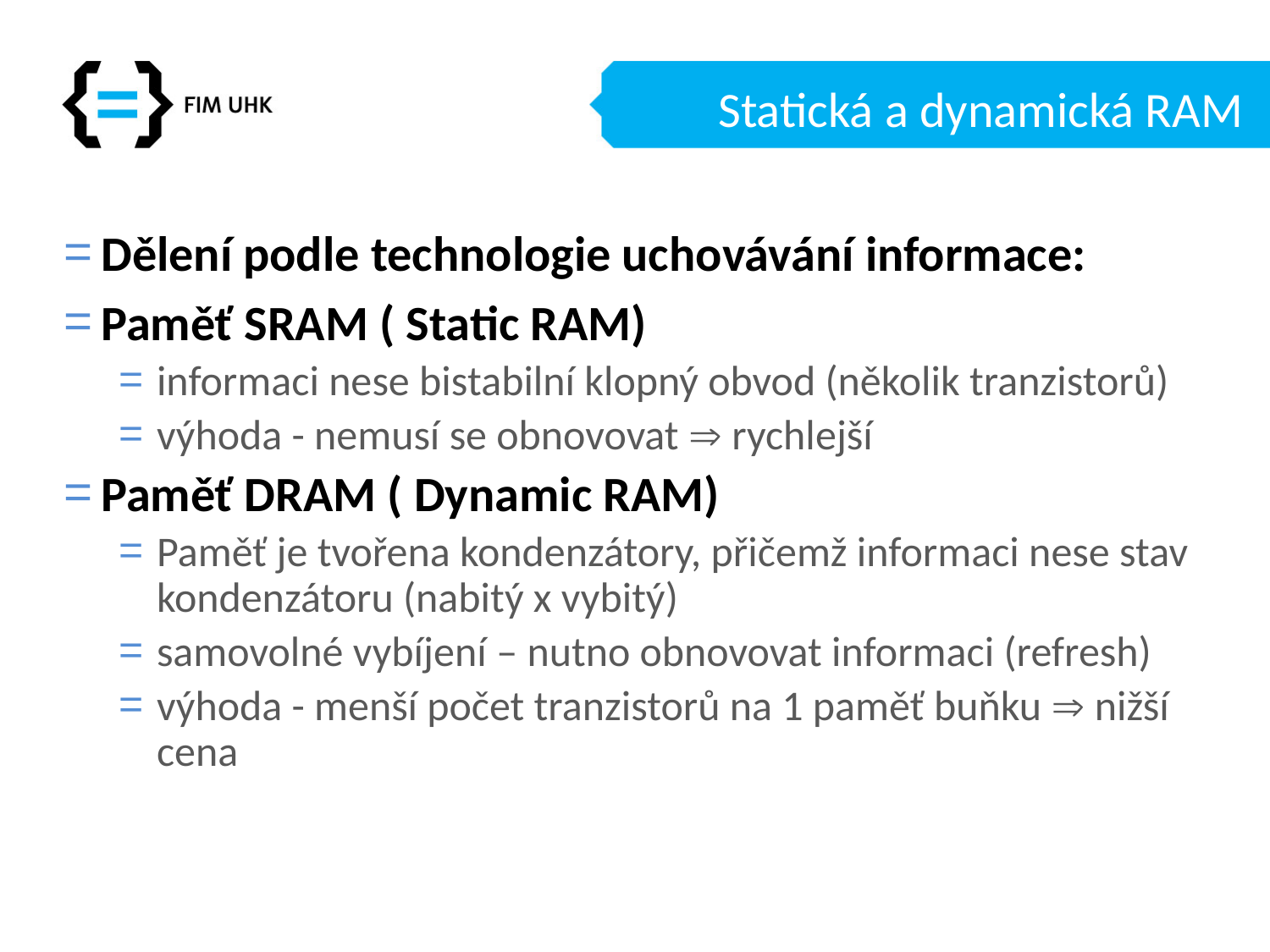

# Statická a dynamická RAM
Dělení podle technologie uchovávání informace:
Paměť SRAM ( Static RAM)
informaci nese bistabilní klopný obvod (několik tranzistorů)
výhoda - nemusí se obnovovat ⇒ rychlejší
Paměť DRAM ( Dynamic RAM)
Paměť je tvořena kondenzátory, přičemž informaci nese stav kondenzátoru (nabitý x vybitý)
samovolné vybíjení – nutno obnovovat informaci (refresh)
výhoda - menší počet tranzistorů na 1 paměť buňku ⇒ nižší cena